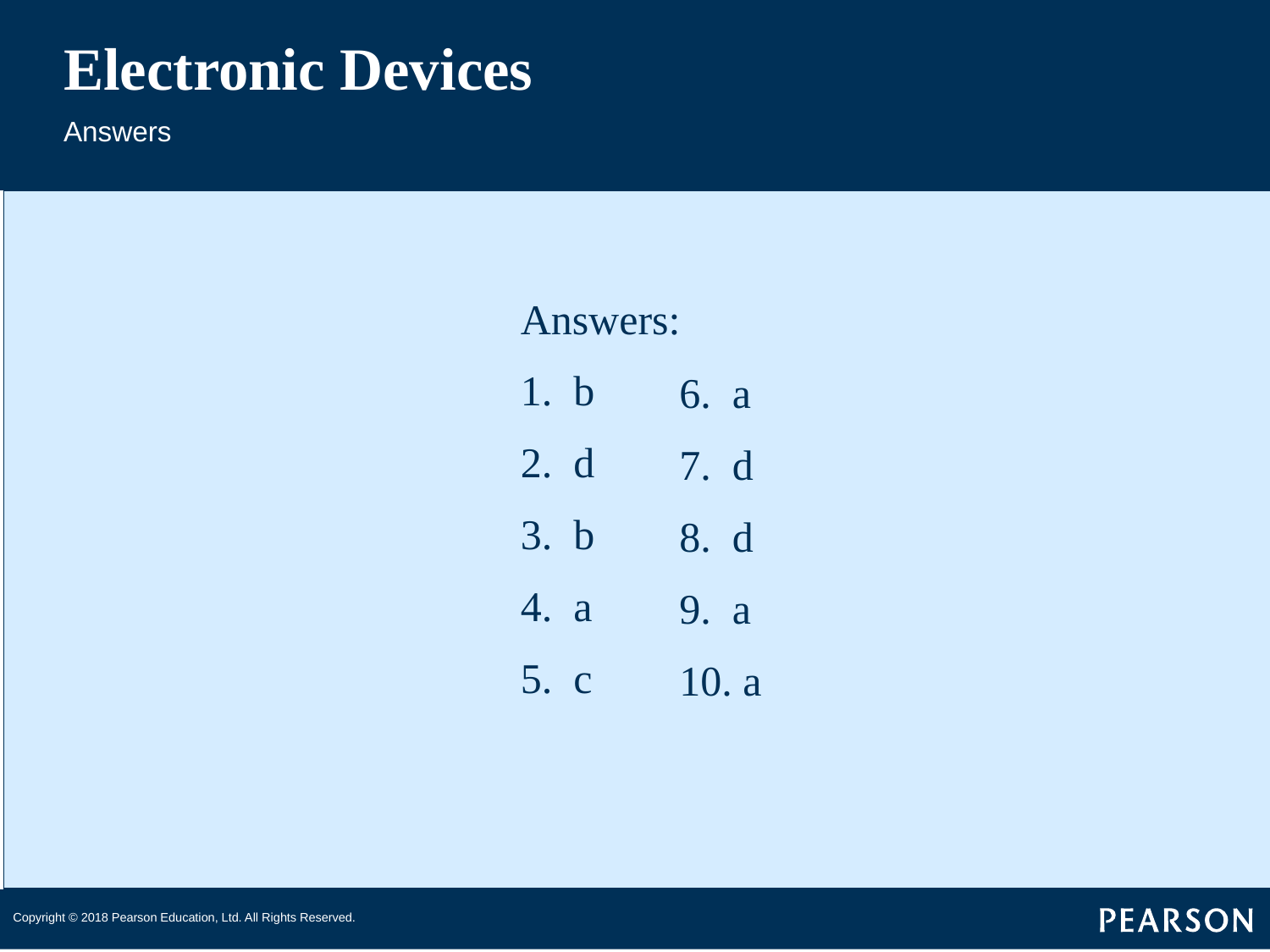

# Electronic Devices
Answers

Answers:
1.  b
2.  d
3.  b
4.  a
5.  c
6.  a
7.  d
8.  d
9.  a
10. a